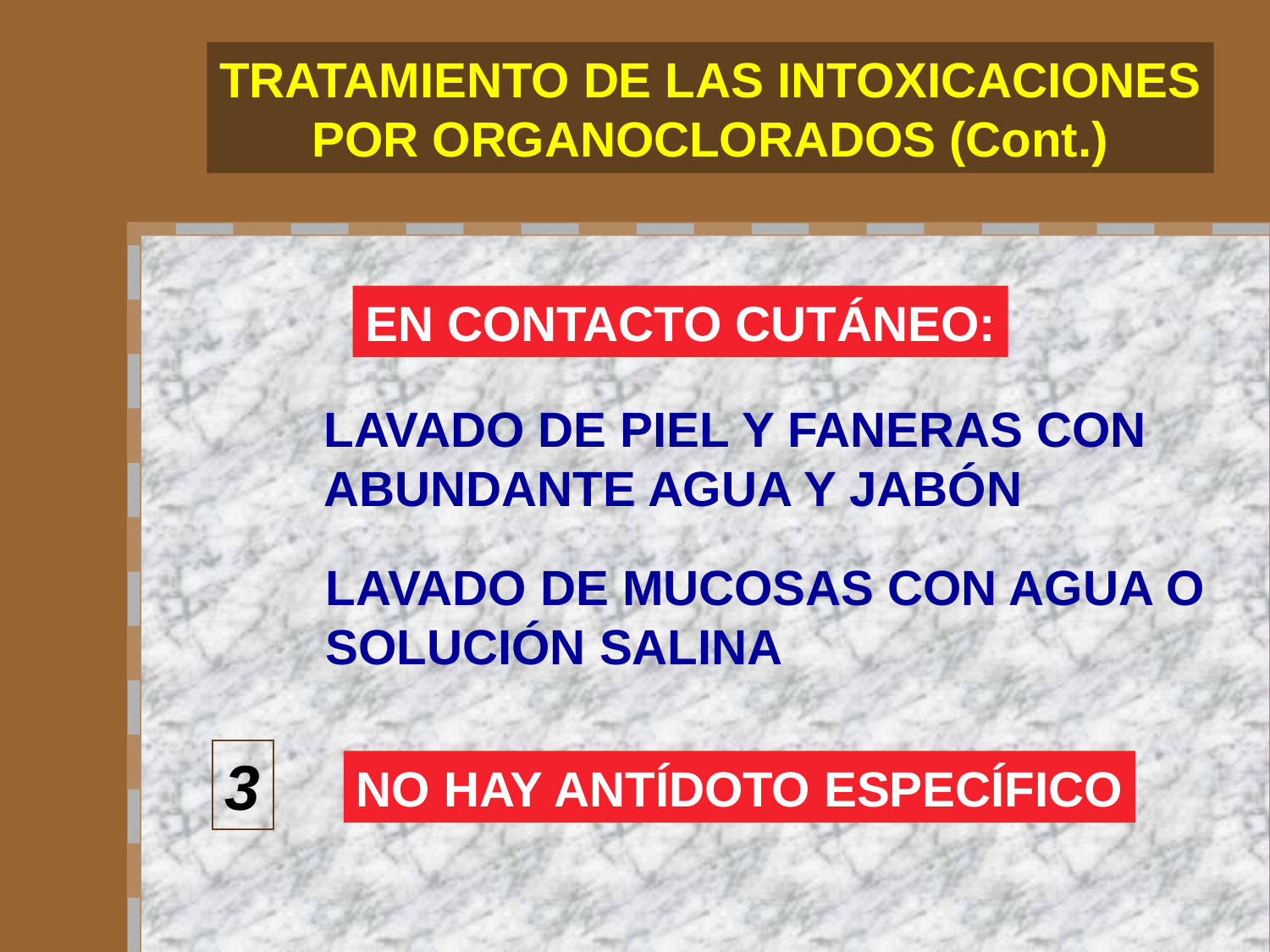

TRATAMIENTO DE LAS INTOXICACIONES
POR ORGANOCLORADOS (Cont.)
EN CONTACTO CUTÁNEO:
LAVADO DE PIEL Y FANERAS CON
ABUNDANTE AGUA Y JABÓN
LAVADO DE MUCOSAS CON AGUA O
SOLUCIÓN SALINA
3
NO HAY ANTÍDOTO ESPECÍFICO